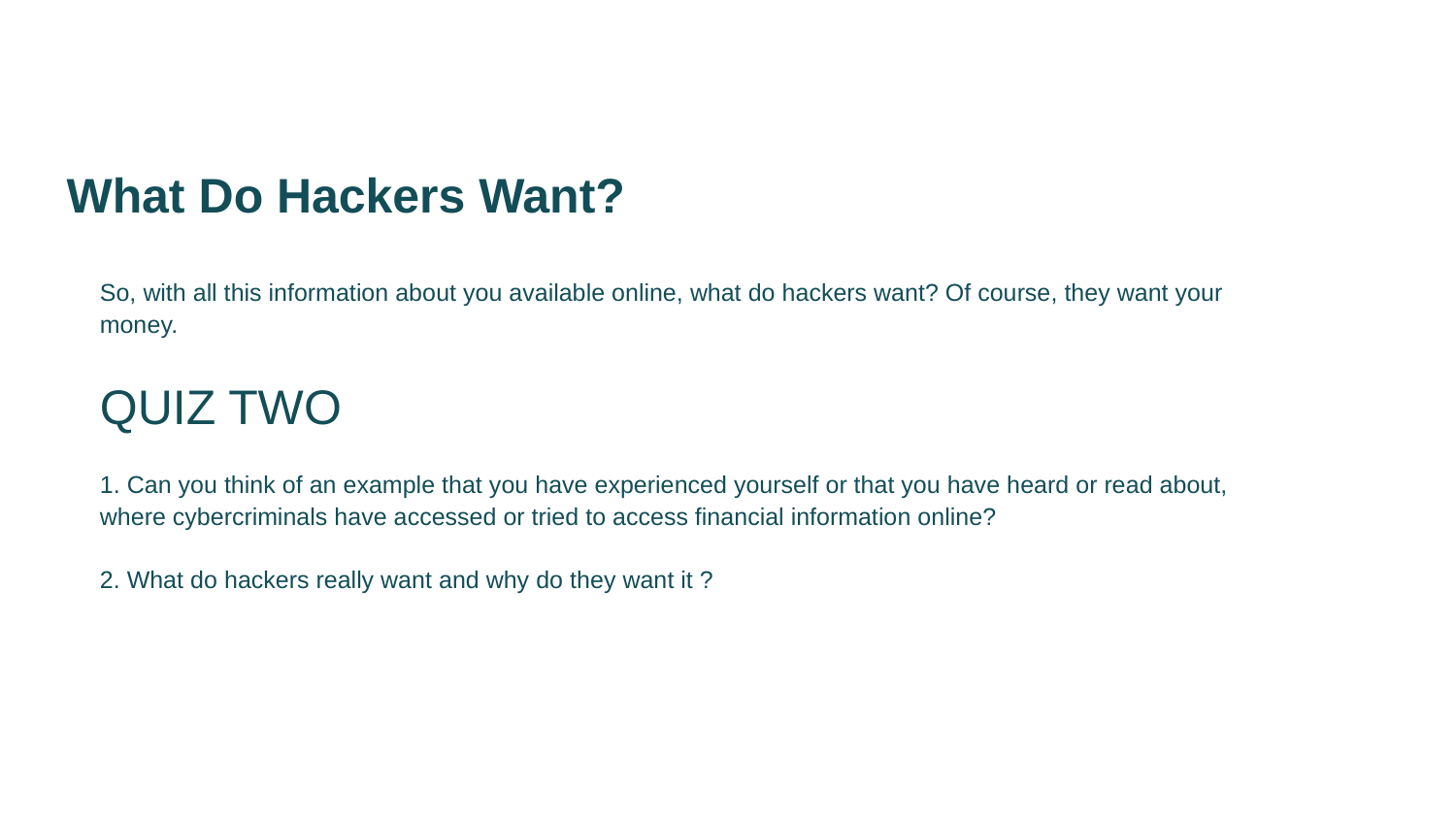

# What Do Hackers Want?
So, with all this information about you available online, what do hackers want? Of course, they want your money.

QUIZ TWO
1. Can you think of an example that you have experienced yourself or that you have heard or read about, where cybercriminals have accessed or tried to access financial information online?

2. What do hackers really want and why do they want it ?